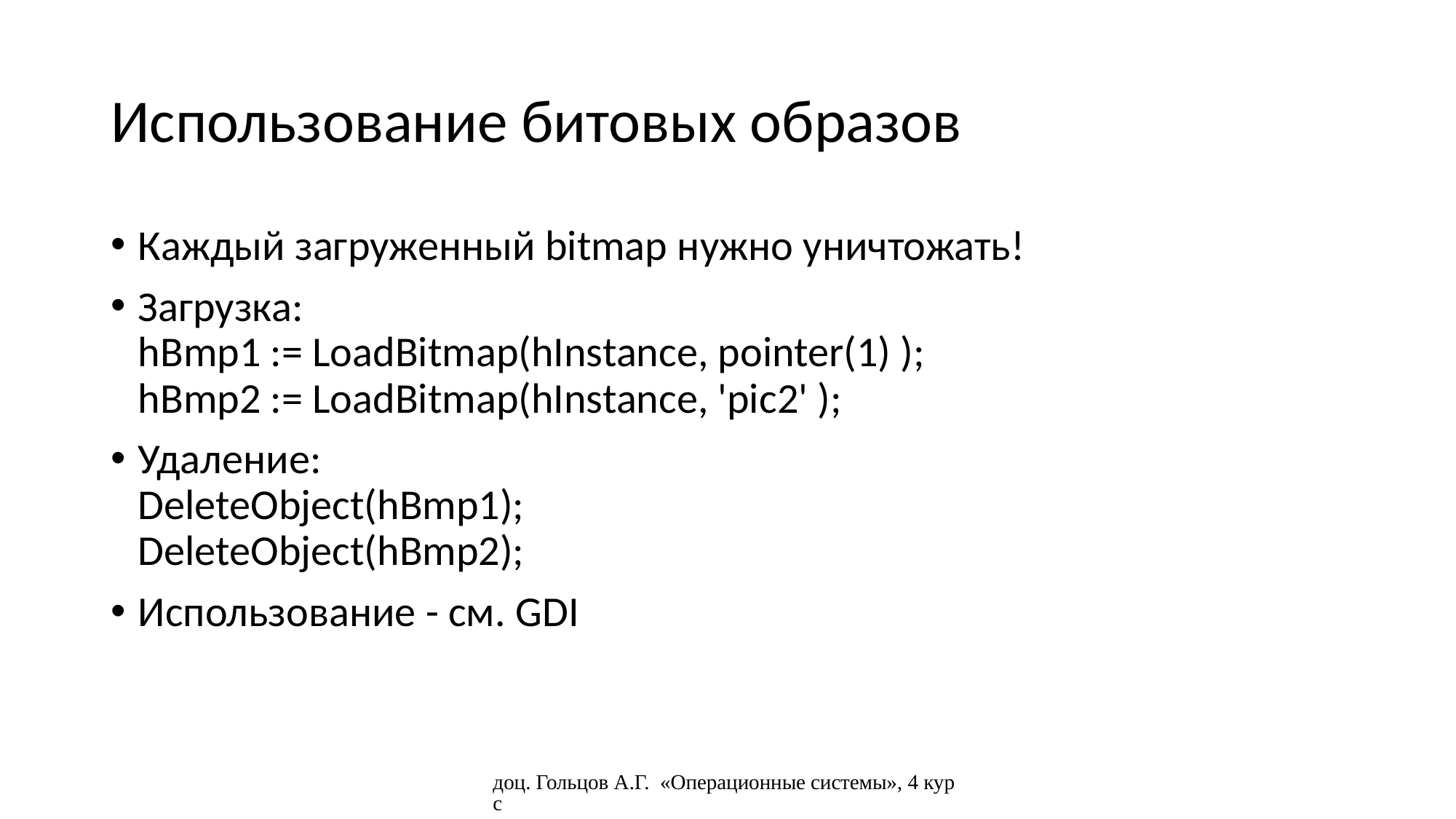

# Использование битовых образов
Каждый загруженный bitmap нужно уничтожать!
Загрузка:
hBmp1 := LoadBitmap(hInstance, pointer(1) );
hBmp2 := LoadBitmap(hInstance, 'pic2' );
Удаление:
DeleteObject(hBmp1);
DeleteObject(hBmp2);
Использование - см. GDI
доц. Гольцов А.Г.  «Операционные системы», 4 курс